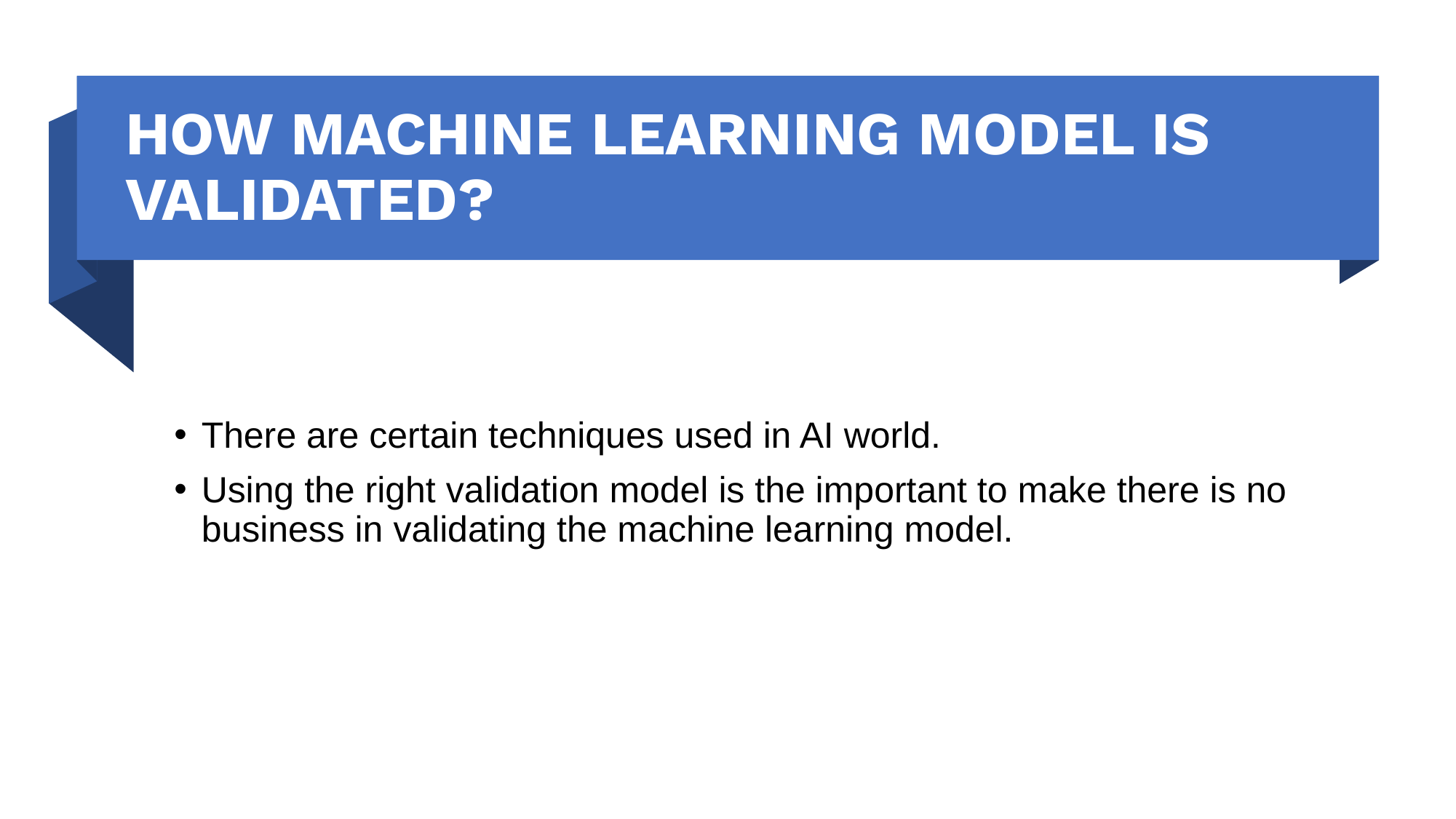

# HOW MACHINE LEARNING MODEL IS VALIDATED?

There are certain techniques used in AI world.
Using the right validation model is the important to make there is no business in validating the machine learning model.